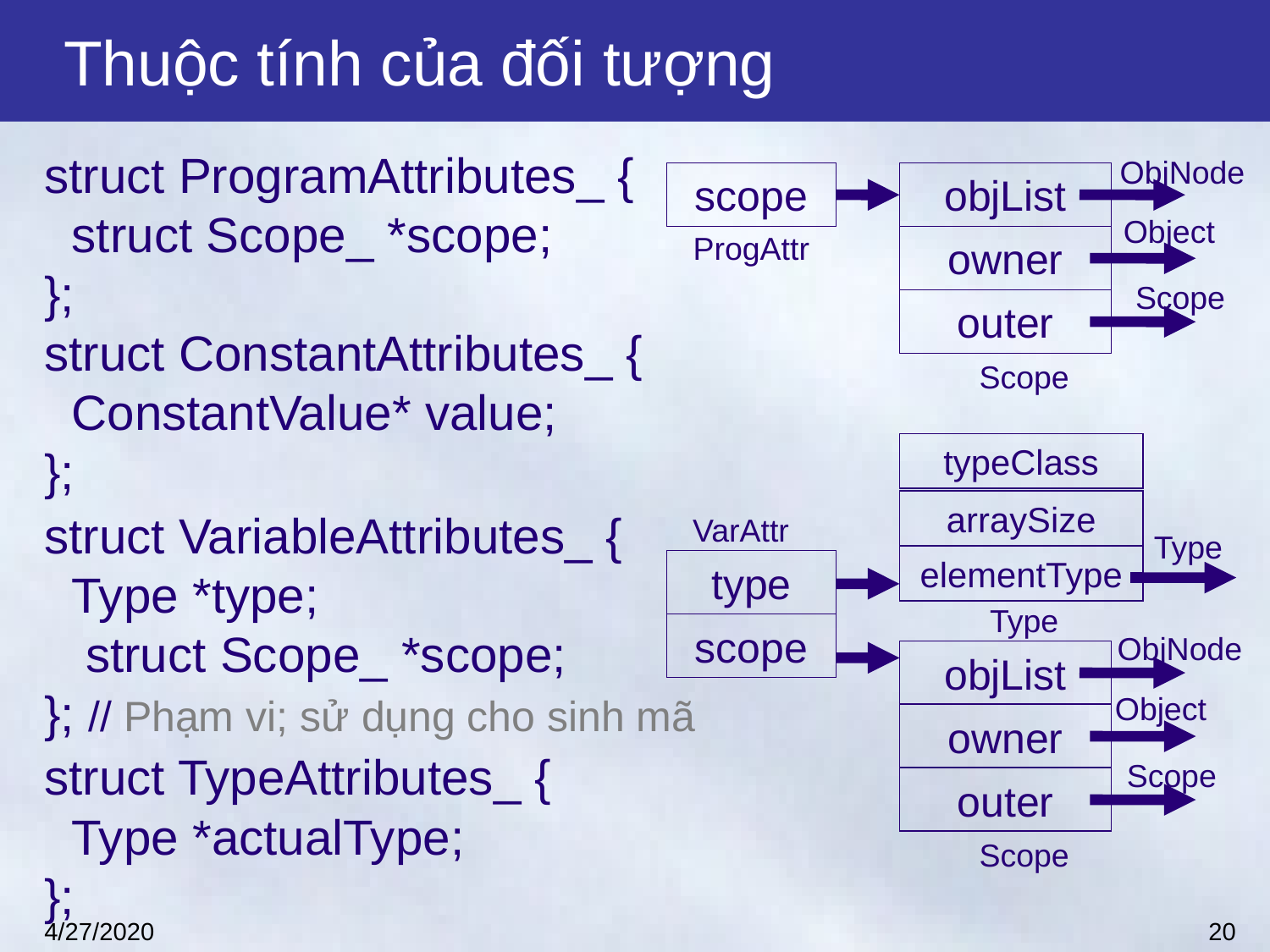

# Thuộc tính của đối tượng
struct ProgramAttributes_ {
  struct Scope_ *scope;
};
struct ConstantAttributes_ {
  ConstantValue* value;
};
struct VariableAttributes_ {
  Type *type;
   struct Scope_ *scope;
}; // Phạm vi; sử dụng cho sinh mã
struct TypeAttributes_ {
  Type *actualType;
};
ObjNode
scope
objList

Object
ProgAttr
owner

Scope
outer

Scope
typeClass
arraySize
VarAttr
Type
elementType
type

Type
scope
ObjNode
objList

Object
owner

Scope
outer

Scope
20